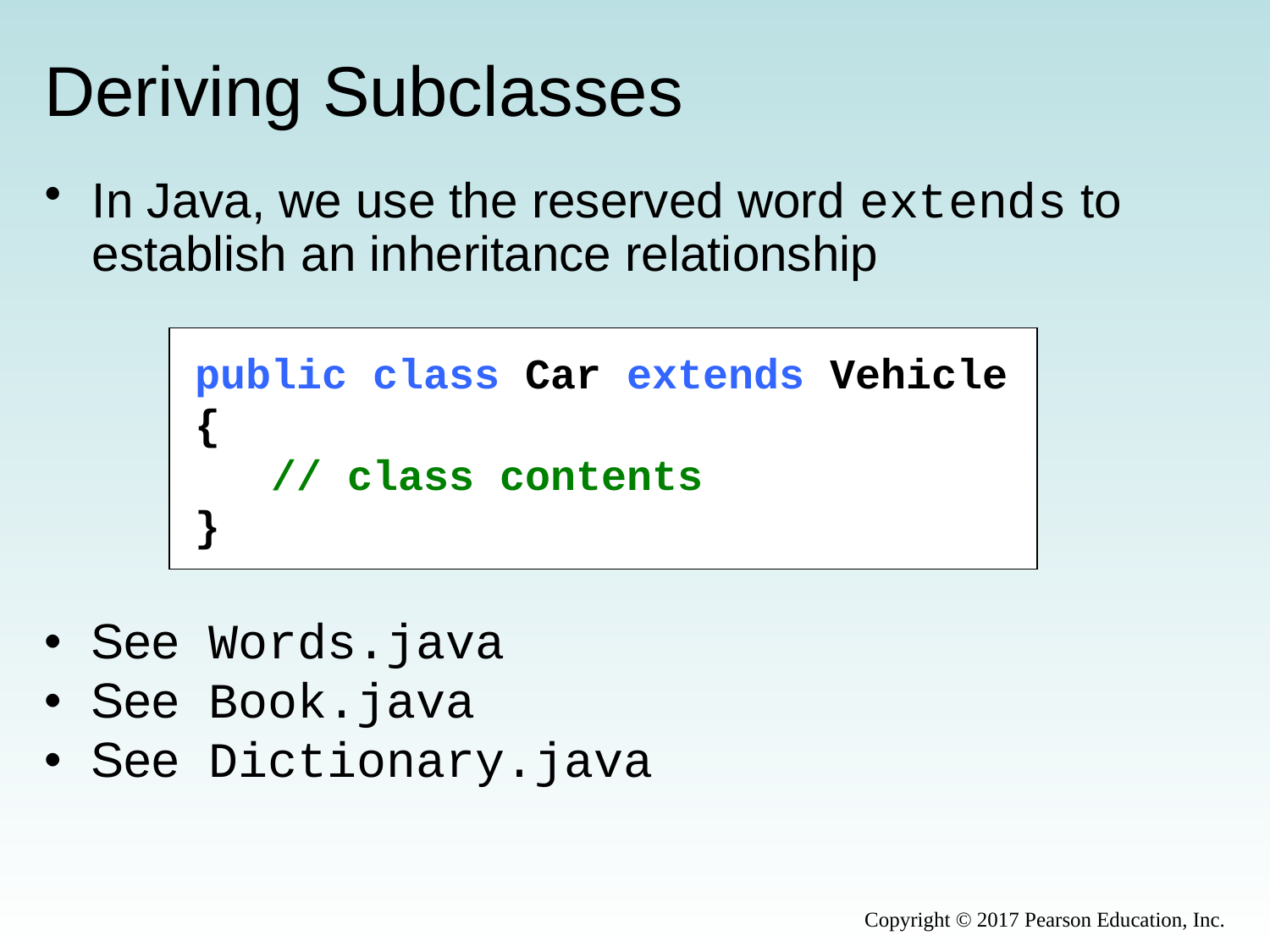

# Deriving Subclasses
In Java, we use the reserved word extends to establish an inheritance relationship

public class Car extends Vehicle
{
   // class contents
}
See Words.java
See Book.java
See Dictionary.java
Copyright © 2017 Pearson Education, Inc.